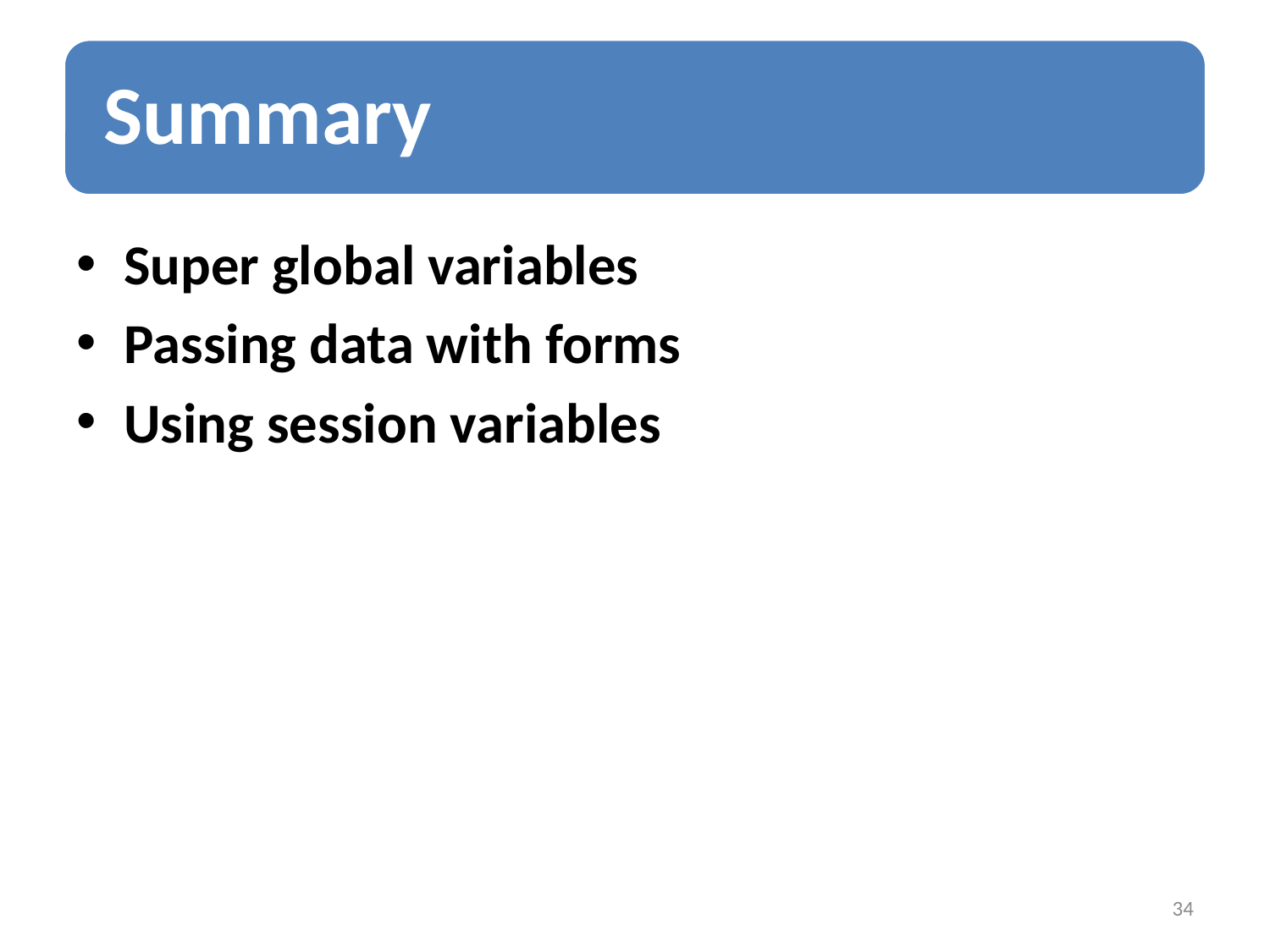

Summary
Super global variables
Passing data with forms
Using session variables
34